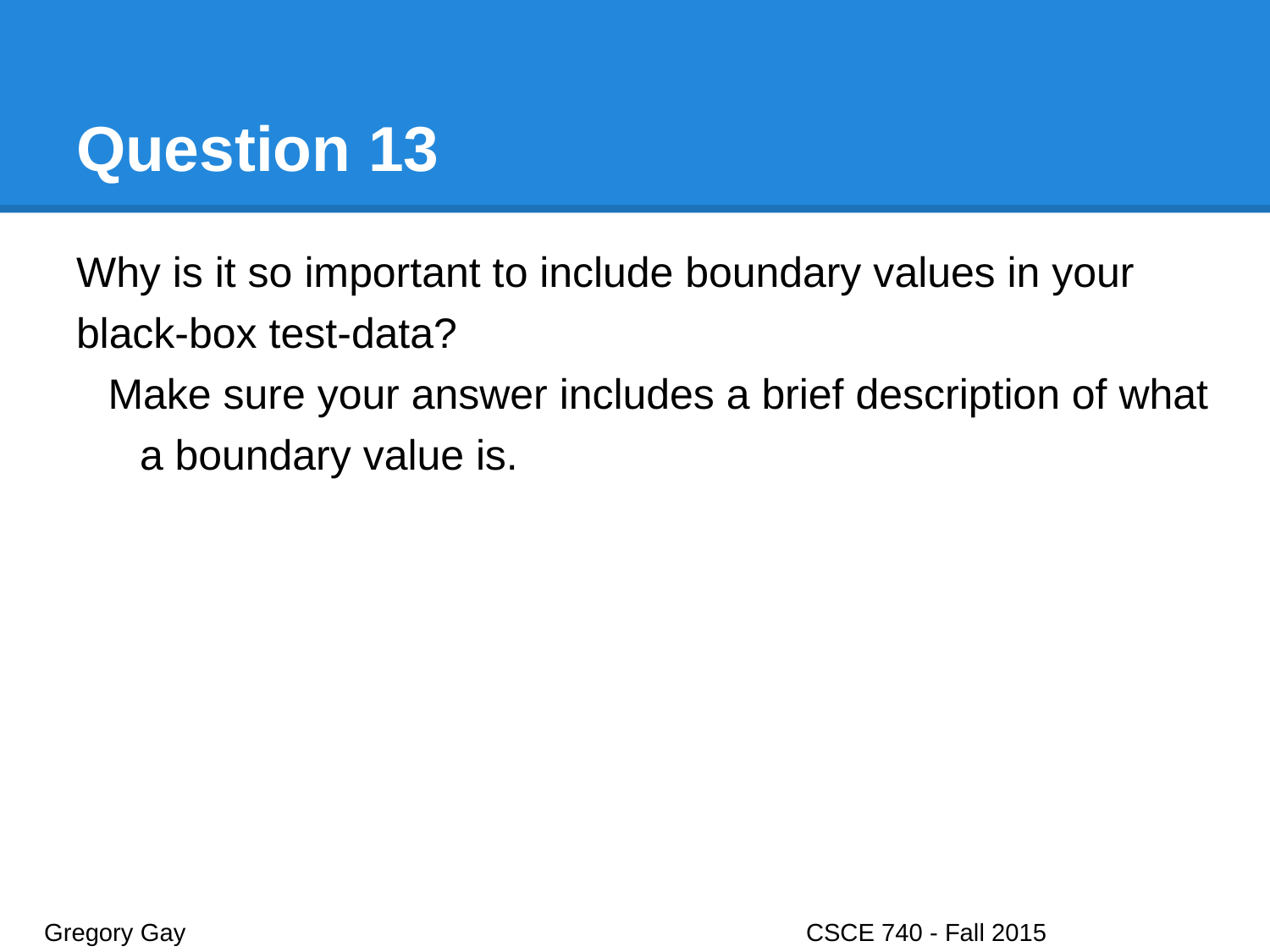

# Question 13
Why is it so important to include boundary values in your black-box test-data?
Make sure your answer includes a brief description of what a boundary value is.

Gregory Gay					CSCE 740 - Fall 2015								30